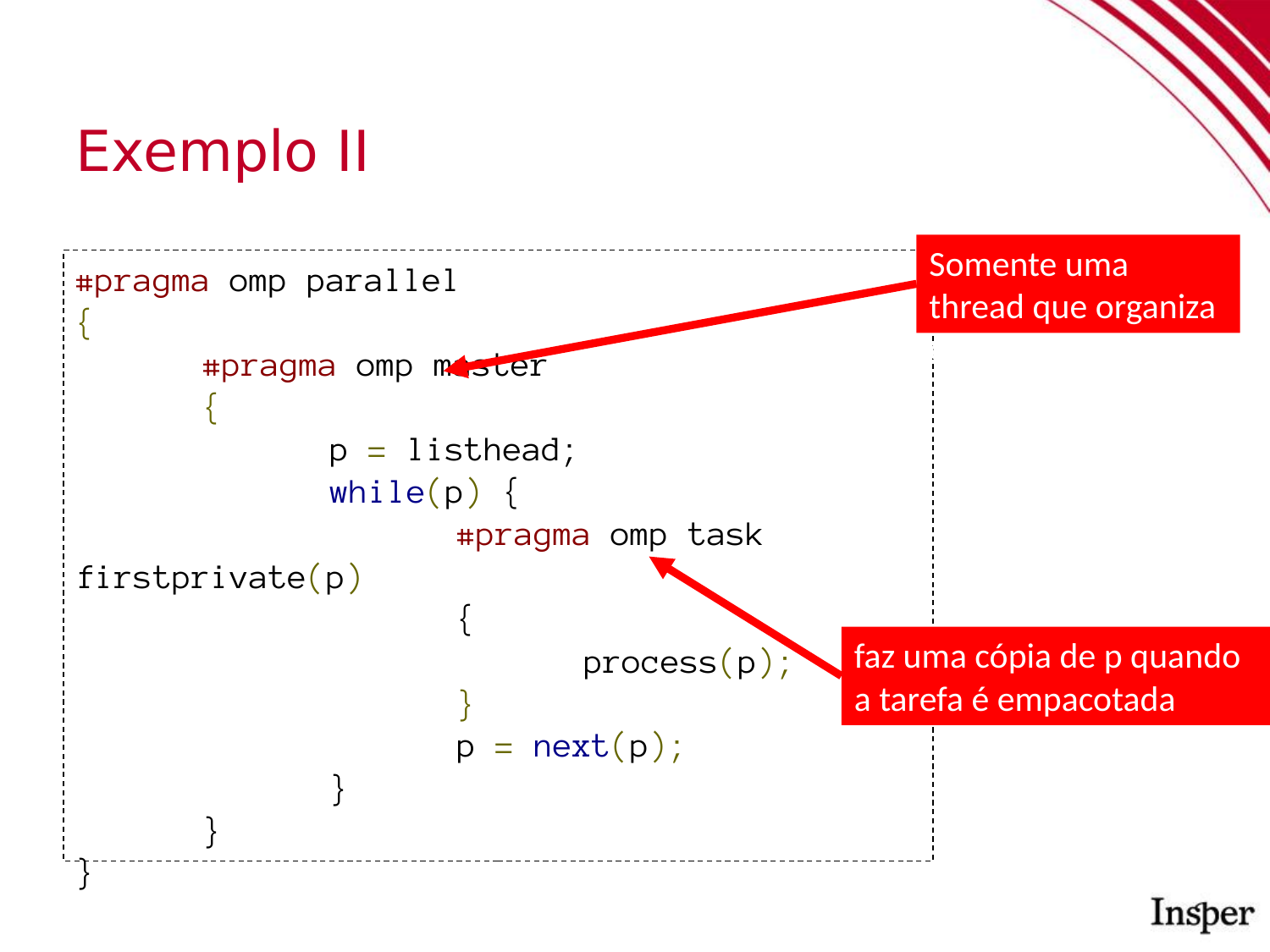

Exemplo II

Somente uma thread que organiza e cria as tarefas
#pragma omp parallel
{
	#pragma omp master
	{
		p = listhead;
		while(p) {
			#pragma omp task firstprivate(p)
			{
				process(p);
			}
			p = next(p);
		}
	}
}
faz uma cópia de p quando a tarefa é empacotada